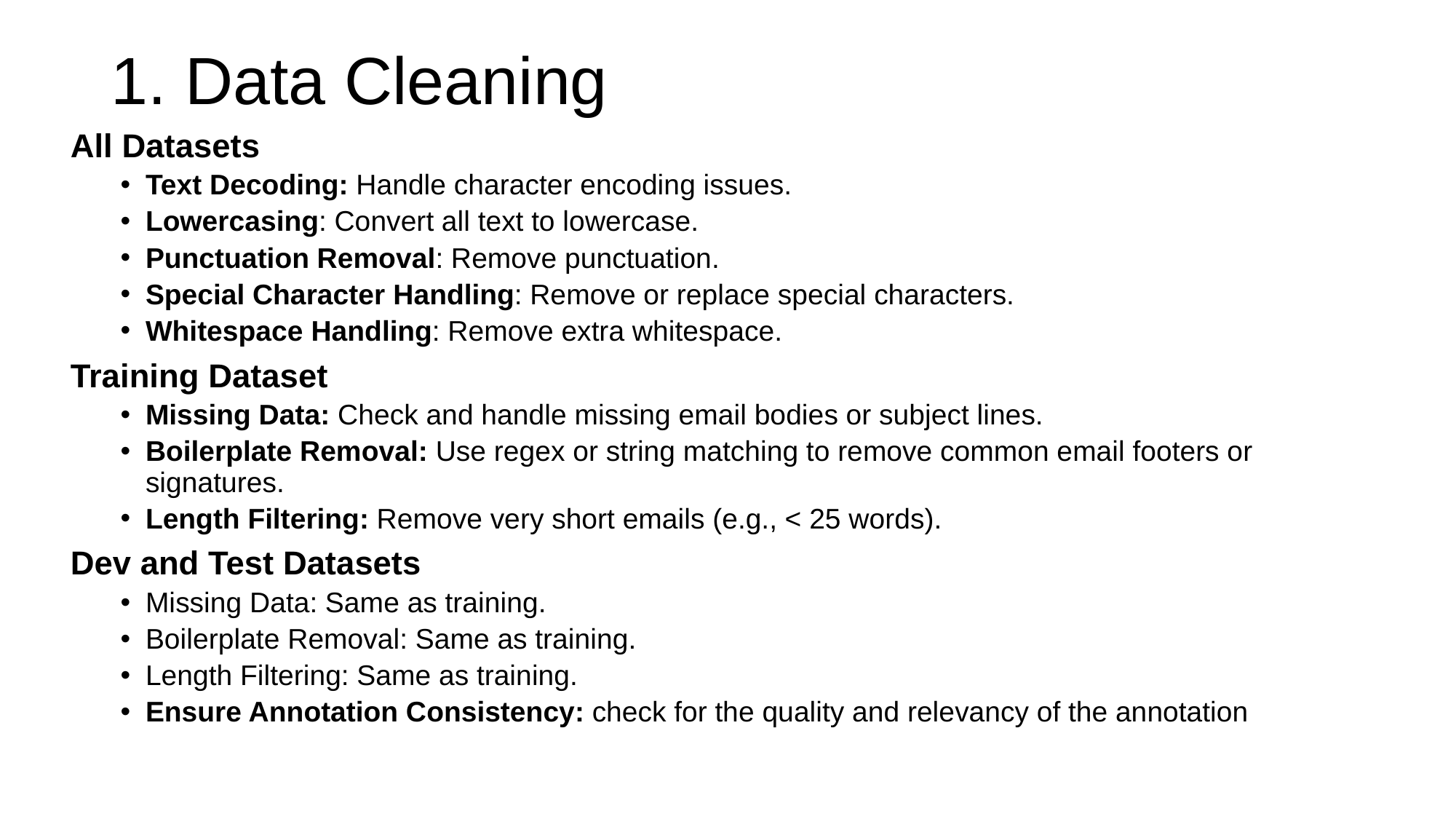

# 1. Data Cleaning
All Datasets
Text Decoding: Handle character encoding issues.
Lowercasing: Convert all text to lowercase.
Punctuation Removal: Remove punctuation.
Special Character Handling: Remove or replace special characters.
Whitespace Handling: Remove extra whitespace.
Training Dataset
Missing Data: Check and handle missing email bodies or subject lines.
Boilerplate Removal: Use regex or string matching to remove common email footers or signatures.
Length Filtering: Remove very short emails (e.g., < 25 words).
Dev and Test Datasets
Missing Data: Same as training.
Boilerplate Removal: Same as training.
Length Filtering: Same as training.
Ensure Annotation Consistency: check for the quality and relevancy of the annotation